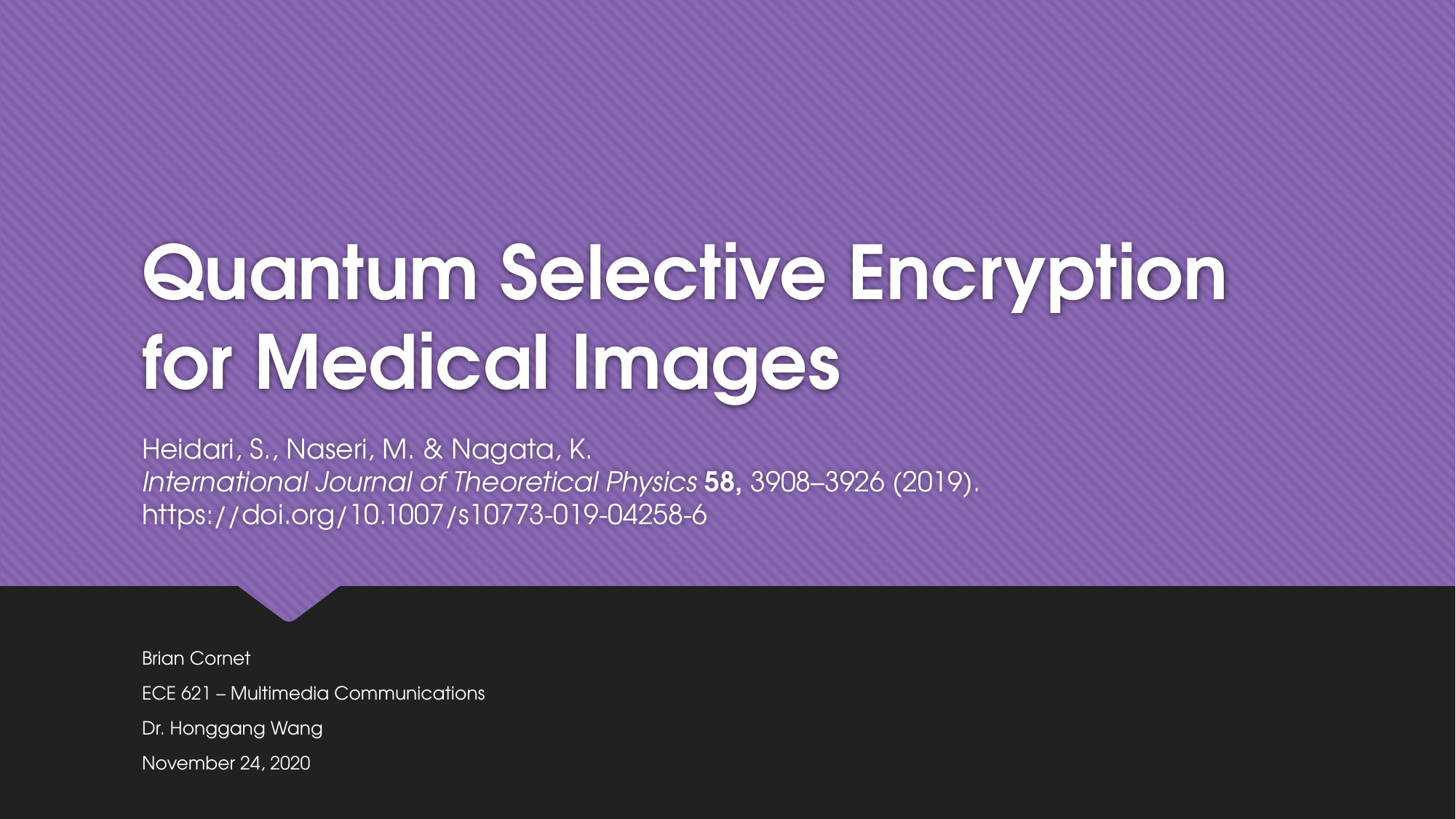

# Quantum Selective Encryption for Medical Images

Heidari, S., Naseri, M. & Nagata, K. 
International Journal of Theoretical Physics 58, 3908–3926 (2019).
https://doi.org/10.1007/s10773-019-04258-6
Brian Cornet
ECE 621 – Multimedia Communications
Dr. Honggang Wang
November 24, 2020